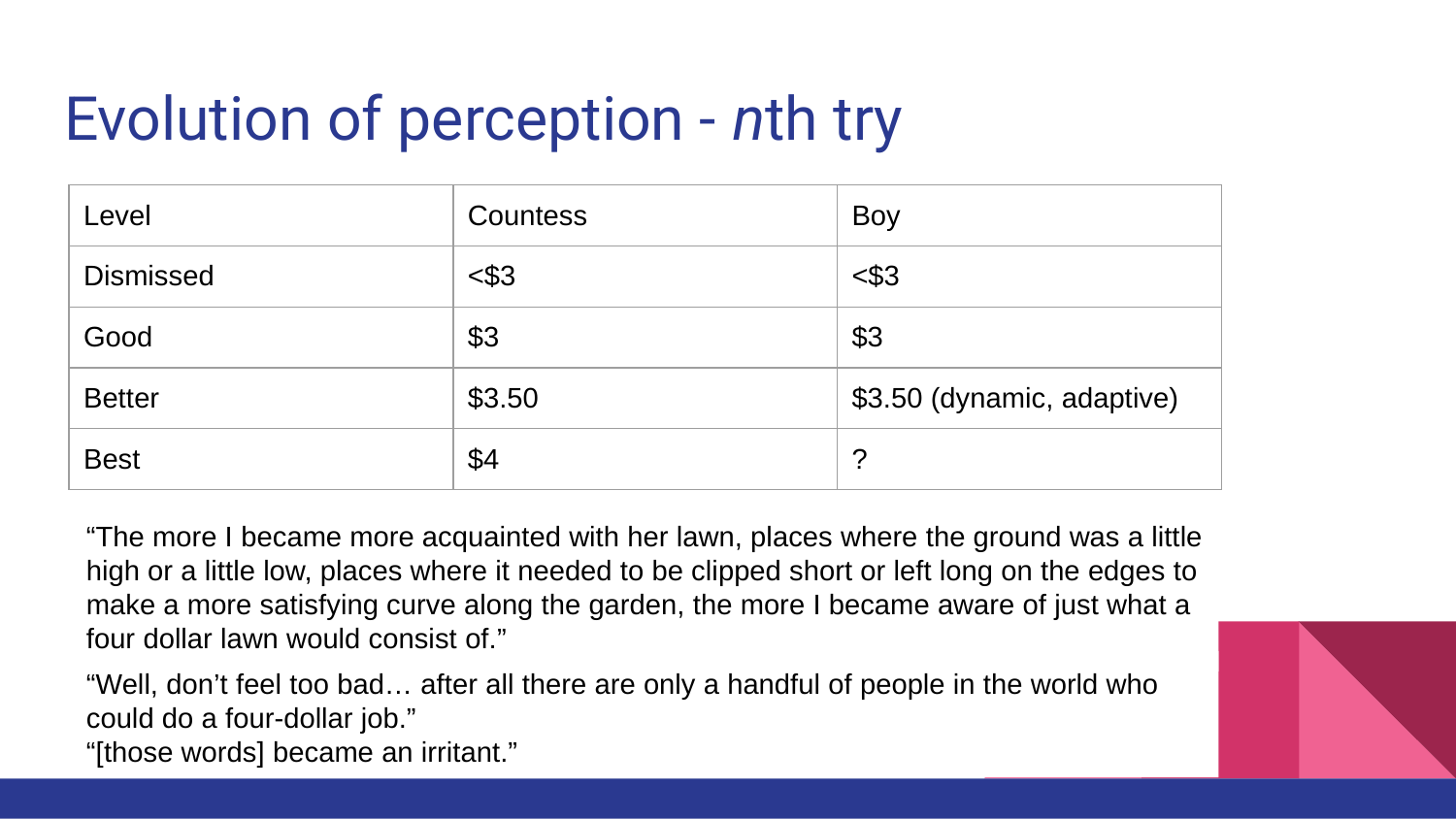

# Evolution of perception - nth try
| Level | Countess | Boy |
| --- | --- | --- |
| Dismissed | <$3 | <$3 |
| Good | $3 | $3 |
| Better | $3.50 | $3.50 (dynamic, adaptive) |
| Best | $4 | ? |
“The more I became more acquainted with her lawn, places where the ground was a little high or a little low, places where it needed to be clipped short or left long on the edges to make a more satisfying curve along the garden, the more I became aware of just what a four dollar lawn would consist of.”
“Well, don’t feel too bad… after all there are only a handful of people in the world who could do a four-dollar job.”
“[those words] became an irritant.”